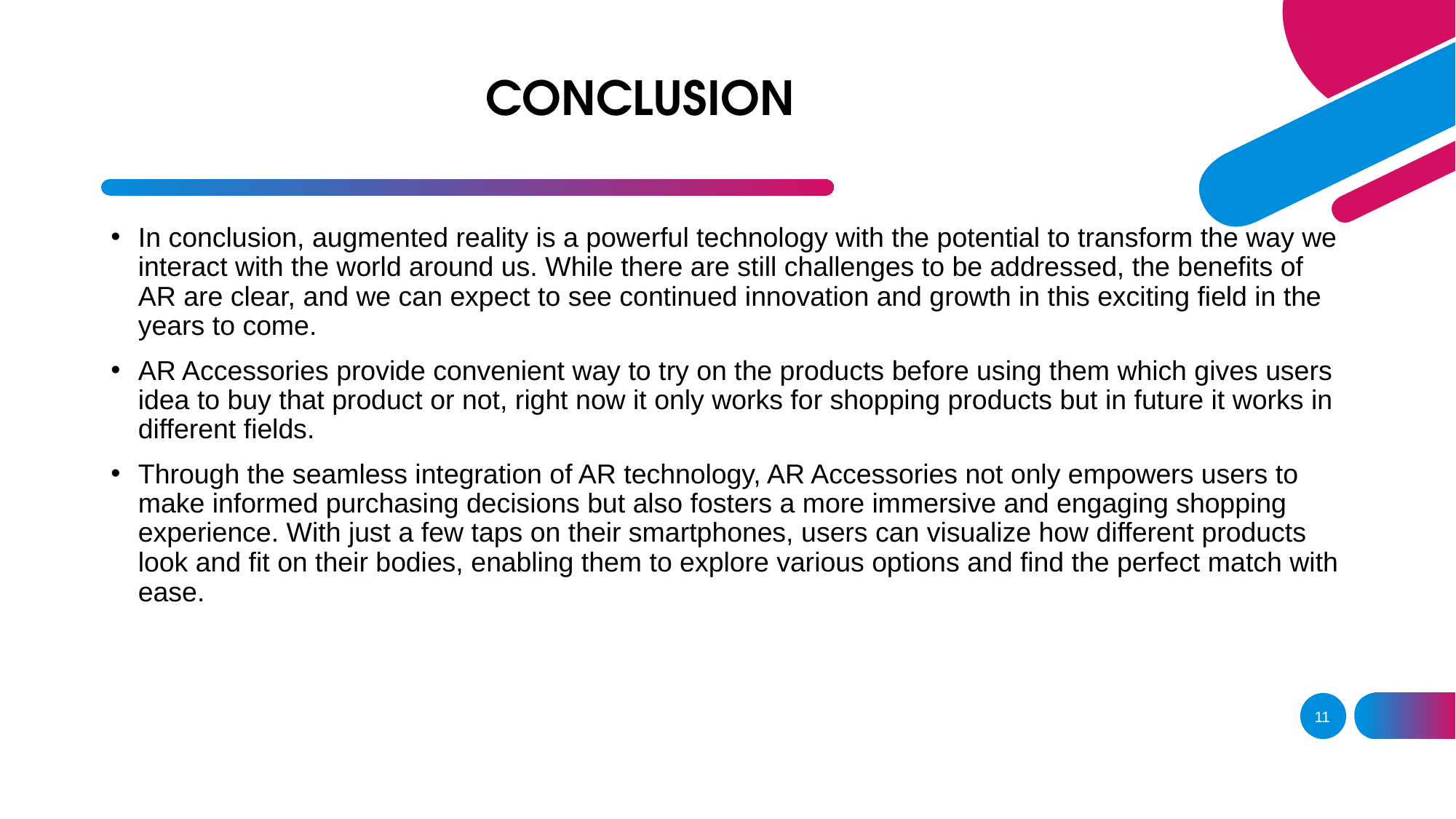

# CONCLUSION
In conclusion, augmented reality is a powerful technology with the potential to transform the way we interact with the world around us. While there are still challenges to be addressed, the benefits of AR are clear, and we can expect to see continued innovation and growth in this exciting field in the years to come.
AR Accessories provide convenient way to try on the products before using them which gives users idea to buy that product or not, right now it only works for shopping products but in future it works in different fields.
Through the seamless integration of AR technology, AR Accessories not only empowers users to make informed purchasing decisions but also fosters a more immersive and engaging shopping experience. With just a few taps on their smartphones, users can visualize how different products look and fit on their bodies, enabling them to explore various options and find the perfect match with ease.
11